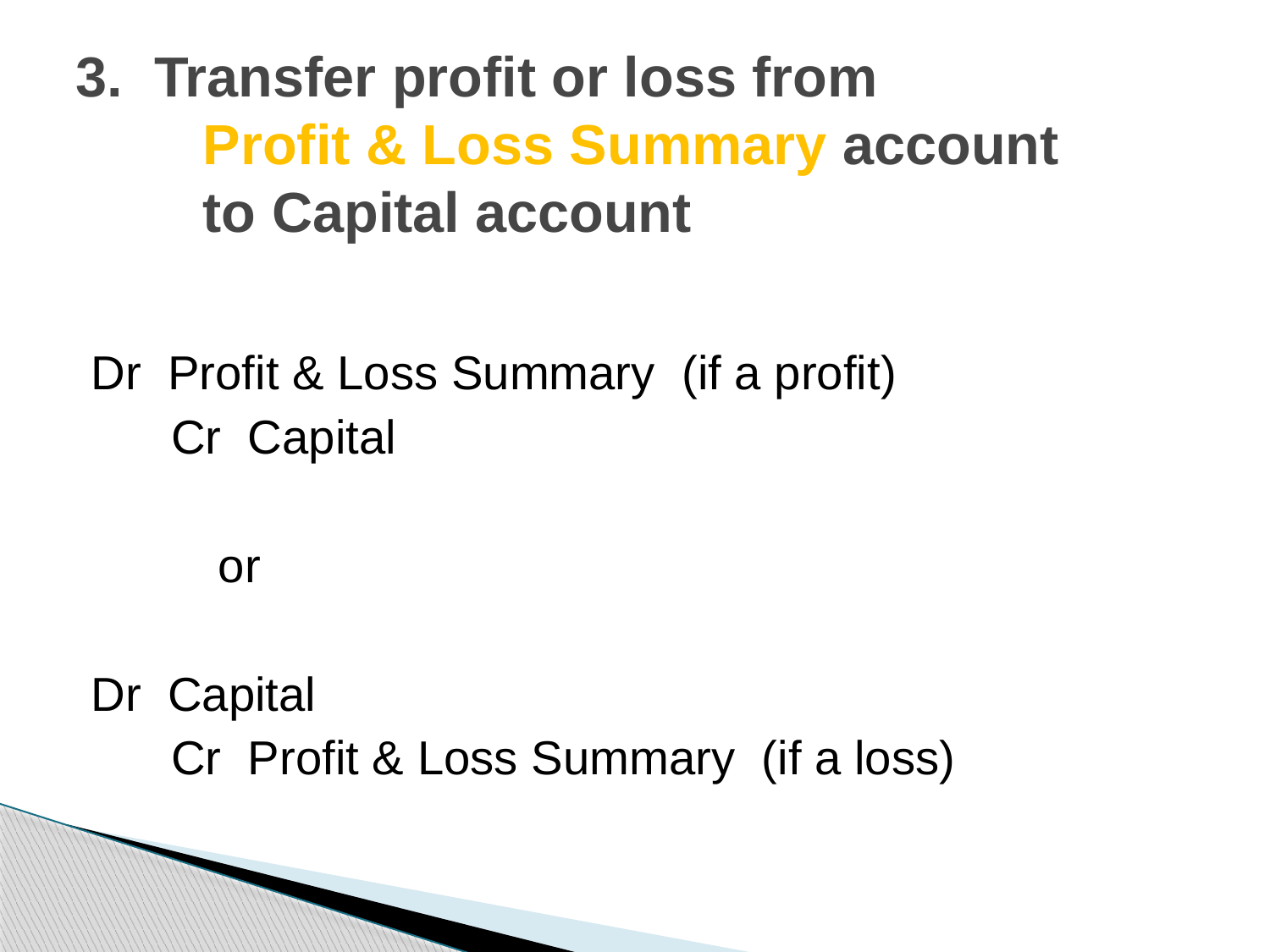

# 3.  Transfer profit or loss from Profit & Loss Summary account to Capital account
Dr  Profit & Loss Summary  (if a profit)
      Cr  Capital

	or

Dr  Capital
      Cr  Profit & Loss Summary  (if a loss)